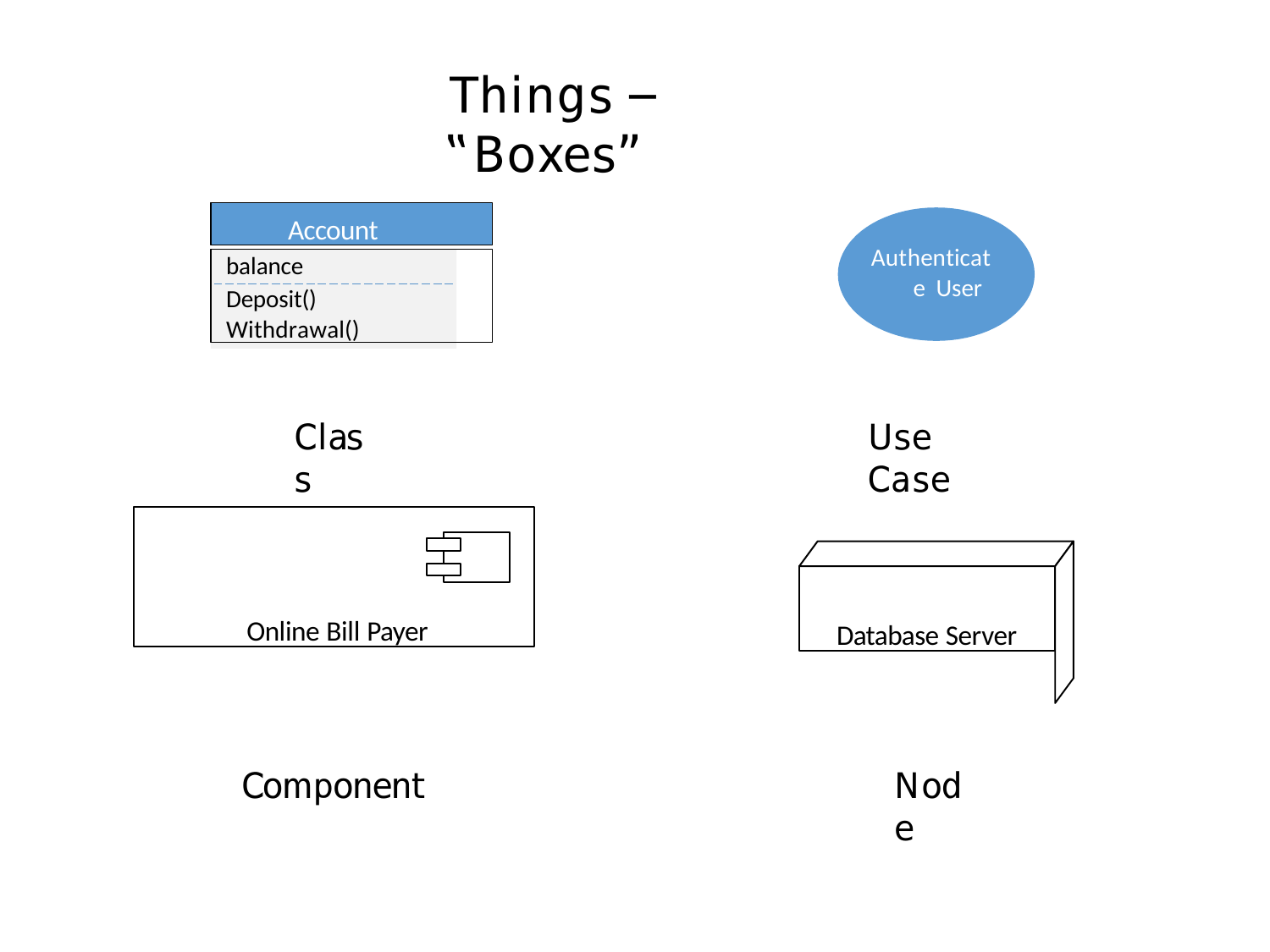

# Things – “Boxes”
Account

Authenticate  User
balance
Deposit()  Withdrawal()

Class
Use Case

Online Bill Payer

Database Server
Component
Node
6